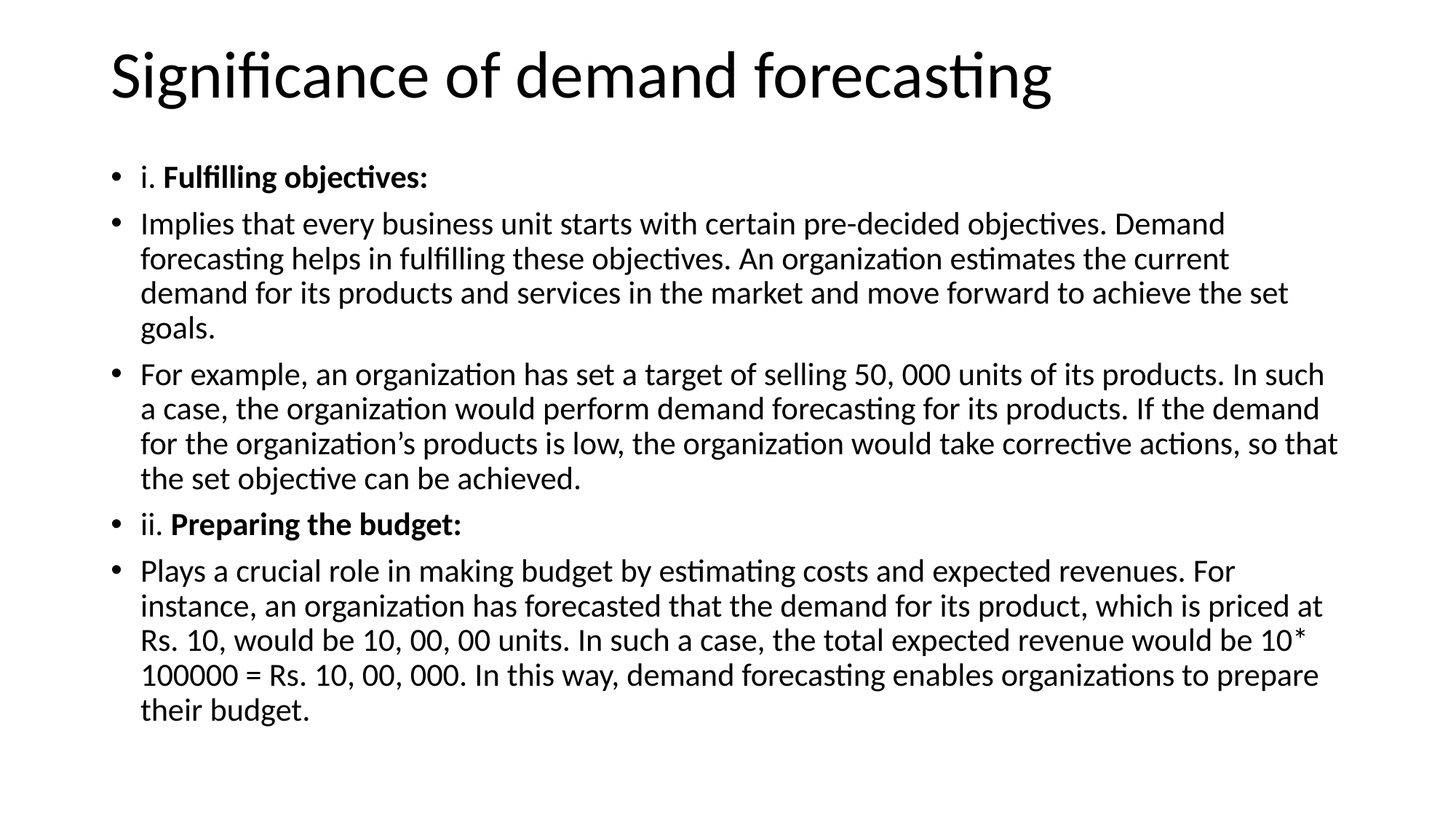

# Significance of demand forecasting
i. Fulfilling objectives:
Implies that every business unit starts with certain pre-decided objectives. Demand forecasting helps in fulfilling these objectives. An organization estimates the current demand for its products and services in the market and move forward to achieve the set goals.
For example, an organization has set a target of selling 50, 000 units of its products. In such a case, the organization would perform demand forecasting for its products. If the demand for the organization’s products is low, the organization would take corrective actions, so that the set objective can be achieved.
ii. Preparing the budget:
Plays a crucial role in making budget by estimating costs and expected revenues. For instance, an organization has forecasted that the demand for its product, which is priced at Rs. 10, would be 10, 00, 00 units. In such a case, the total expected revenue would be 10* 100000 = Rs. 10, 00, 000. In this way, demand forecasting enables organizations to prepare their budget.